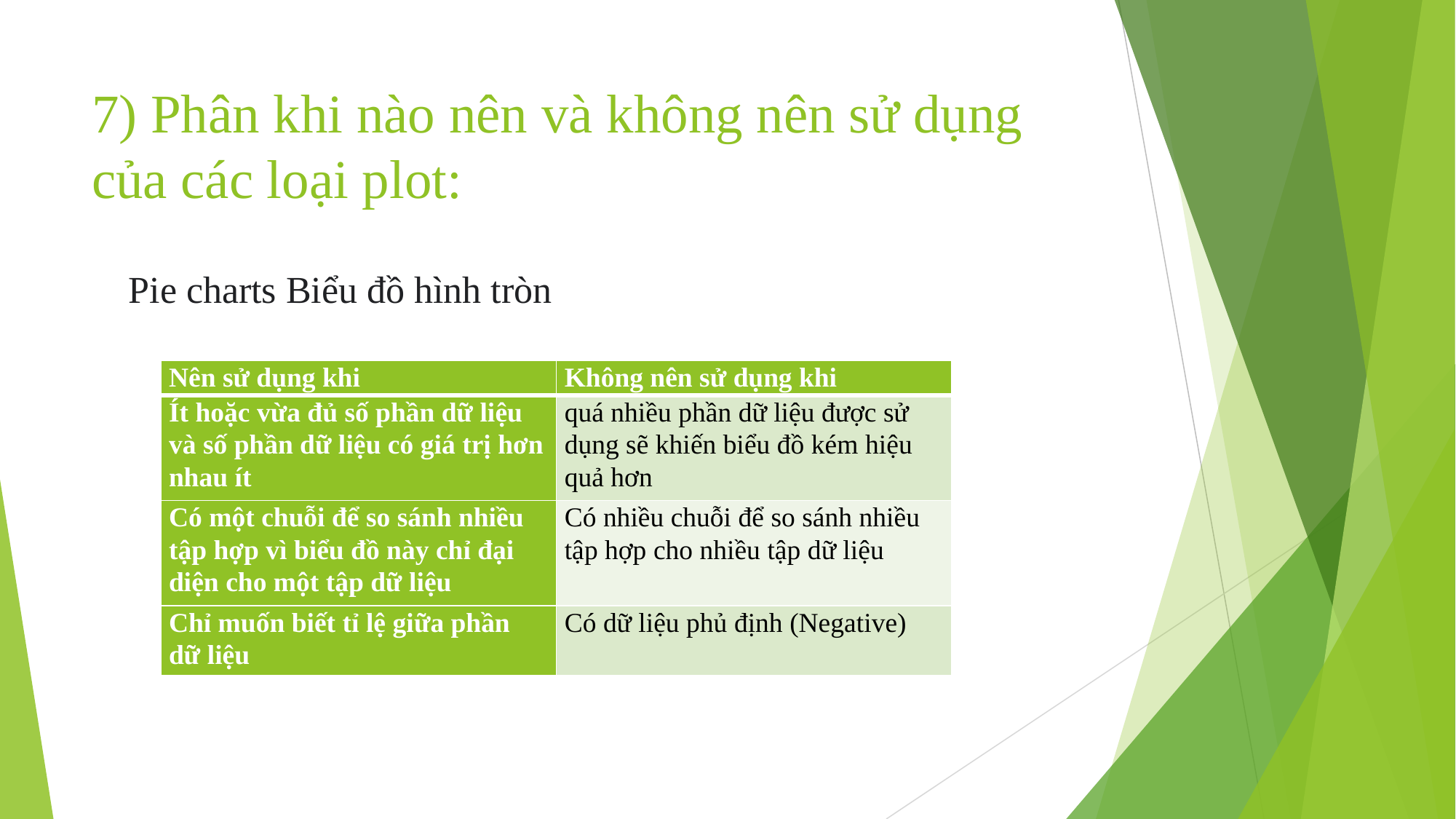

# 7) Phân khi nào nên và không nên sử dụng của các loại plot:
Pie charts Biểu đồ hình tròn
| Nên sử dụng khi | Không nên sử dụng khi |
| --- | --- |
| Ít hoặc vừa đủ số phần dữ liệu và số phần dữ liệu có giá trị hơn nhau ít | quá nhiều phần dữ liệu được sử dụng sẽ khiến biểu đồ kém hiệu quả hơn |
| Có một chuỗi để so sánh nhiều tập hợp vì biểu đồ này chỉ đại diện cho một tập dữ liệu | Có nhiều chuỗi để so sánh nhiều tập hợp cho nhiều tập dữ liệu |
| Chỉ muốn biết tỉ lệ giữa phần dữ liệu | Có dữ liệu phủ định (Negative) |